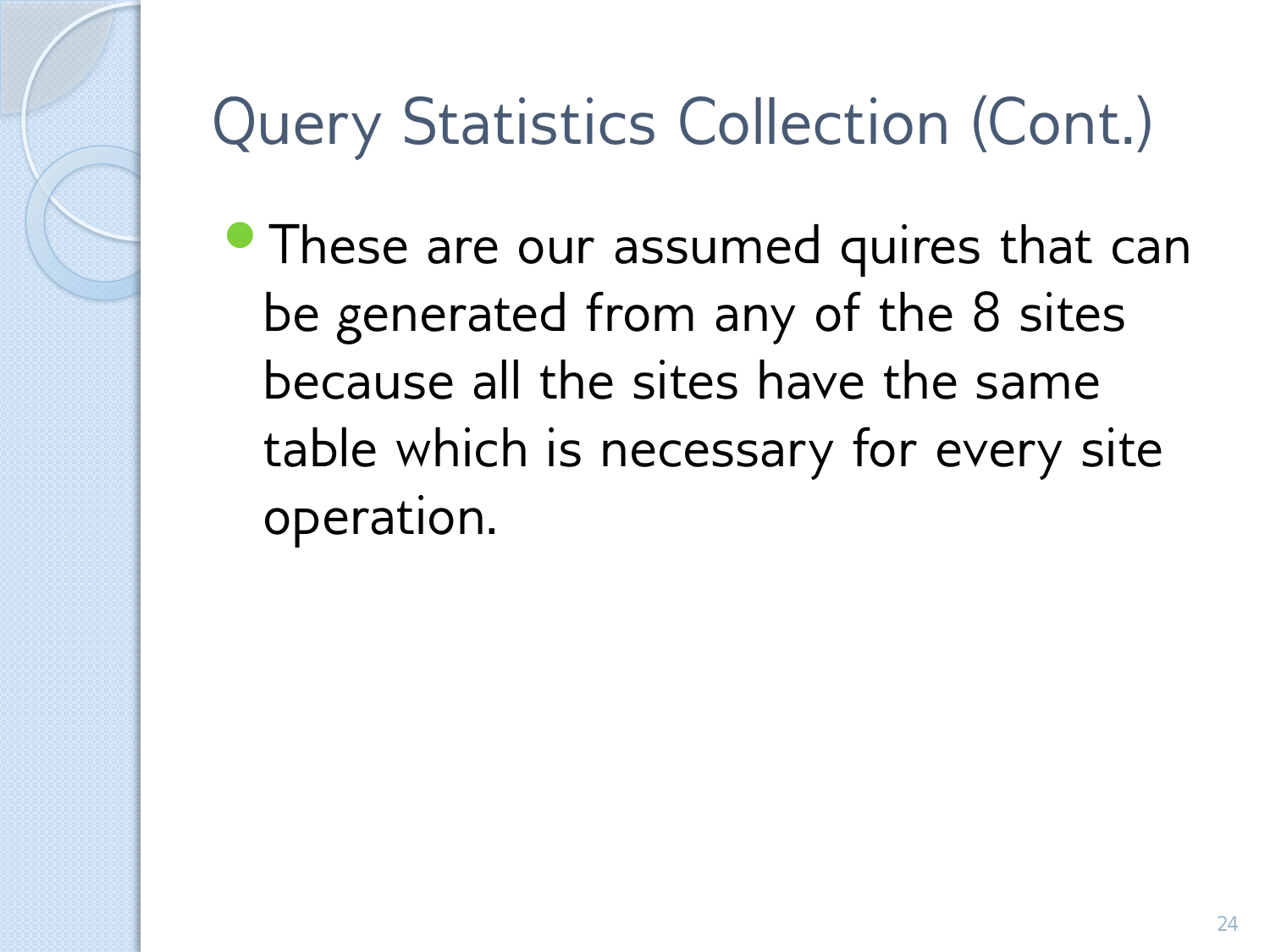

# Query Statistics Collection (Cont.)
These are our assumed quires that can be generated from any of the 8 sites because all the sites have the same table which is necessary for every site operation.

24